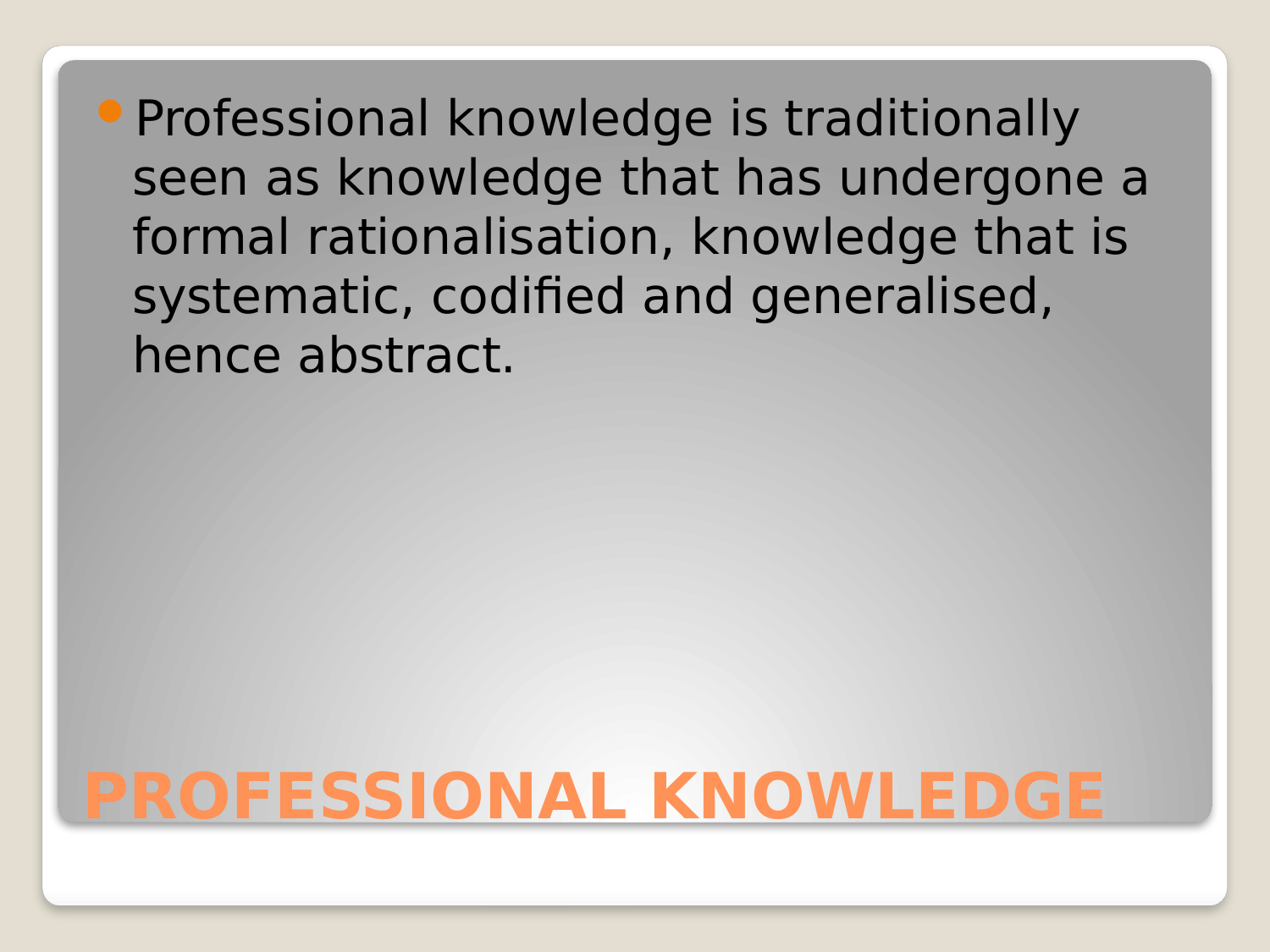

Professional knowledge is traditionally seen as knowledge that has undergone a formal rationalisation, knowledge that is systematic, codified and generalised, hence abstract.
# PROFESSIONAL KNOWLEDGE